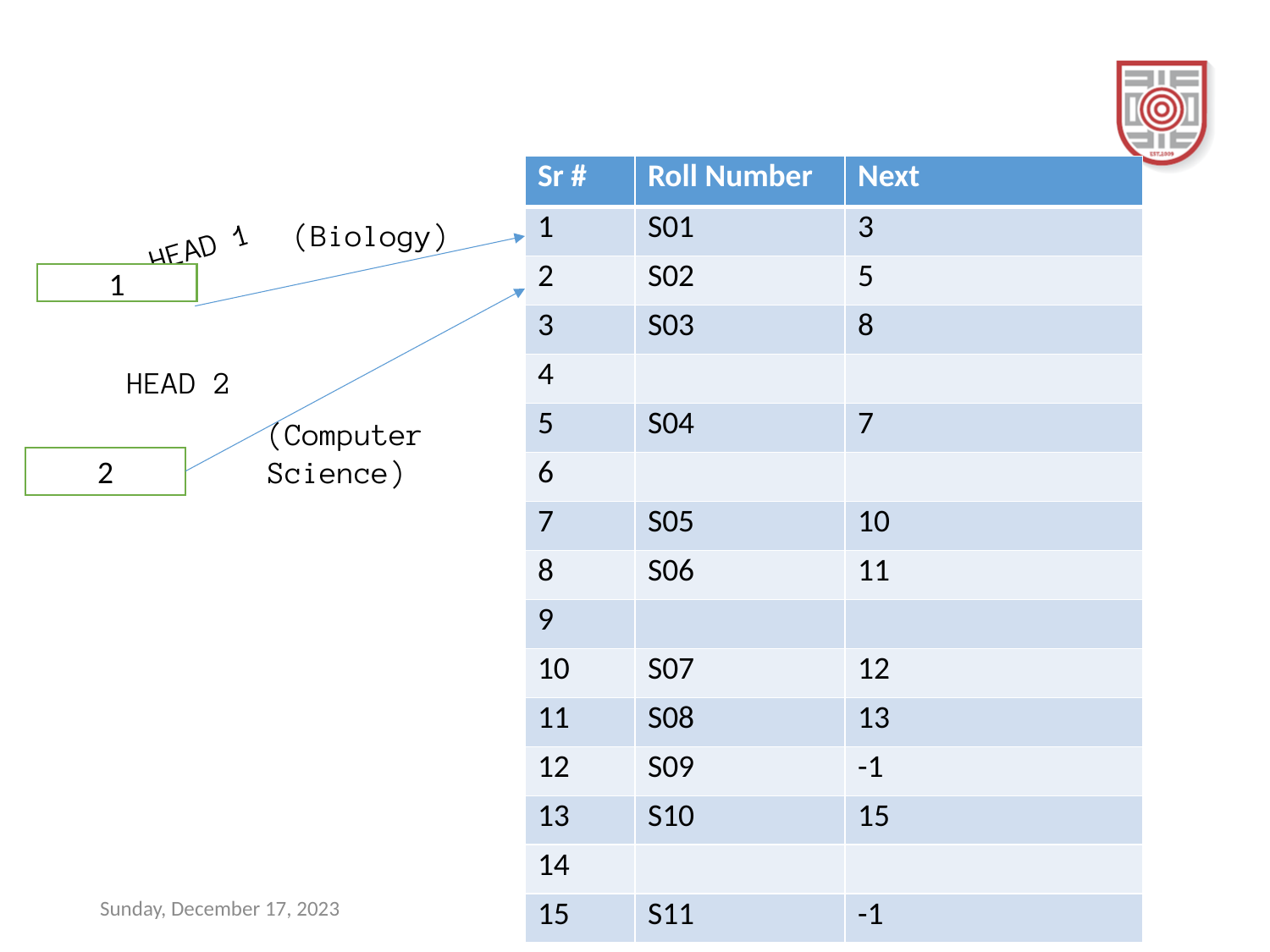

#
| Sr # | Roll Number | Next |
| --- | --- | --- |
| 1 | S01 | 3 |
| 2 | S02 | 5 |
| 3 | S03 | 8 |
| 4 |  |  |
| 5 | S04 | 7 |
| 6 |  |  |
| 7 | S05 | 10 |
| 8 | S06 | 11 |
| 9 |  |  |
| 10 | S07 | 12 |
| 11 | S08 | 13 |
| 12 | S09 | -1 |
| 13 | S10 | 15 |
| 14 |  |  |
| 15 | S11 | -1 |
(Biology)
HEAD 1
1

HEAD 2
(Computer Science)
2
Sunday, December 17, 2023